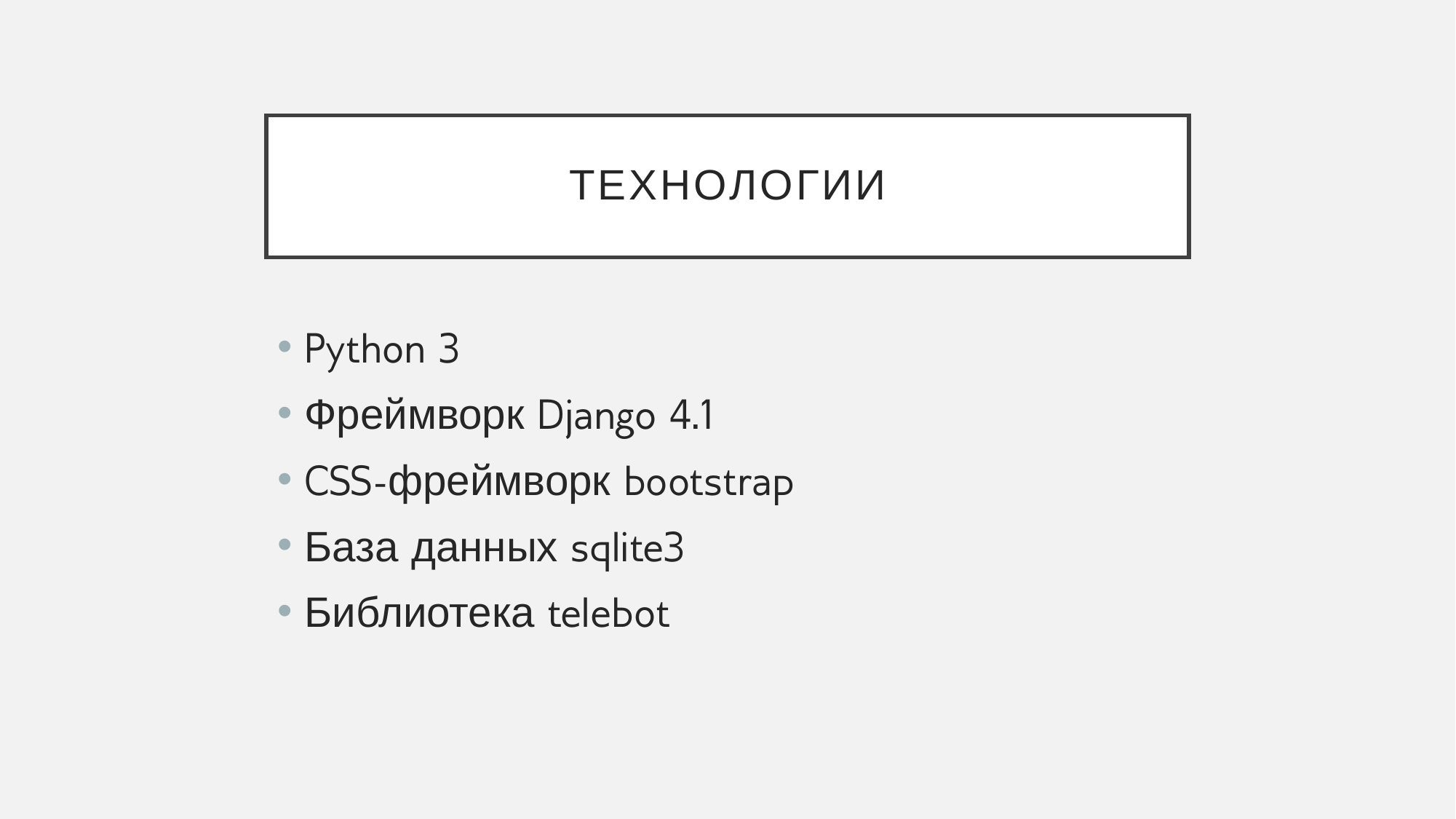

# технологии
Python 3
Фреймворк Django 4.1
CSS-фреймворк bootstrap
База данных sqlite3
Библиотека telebot